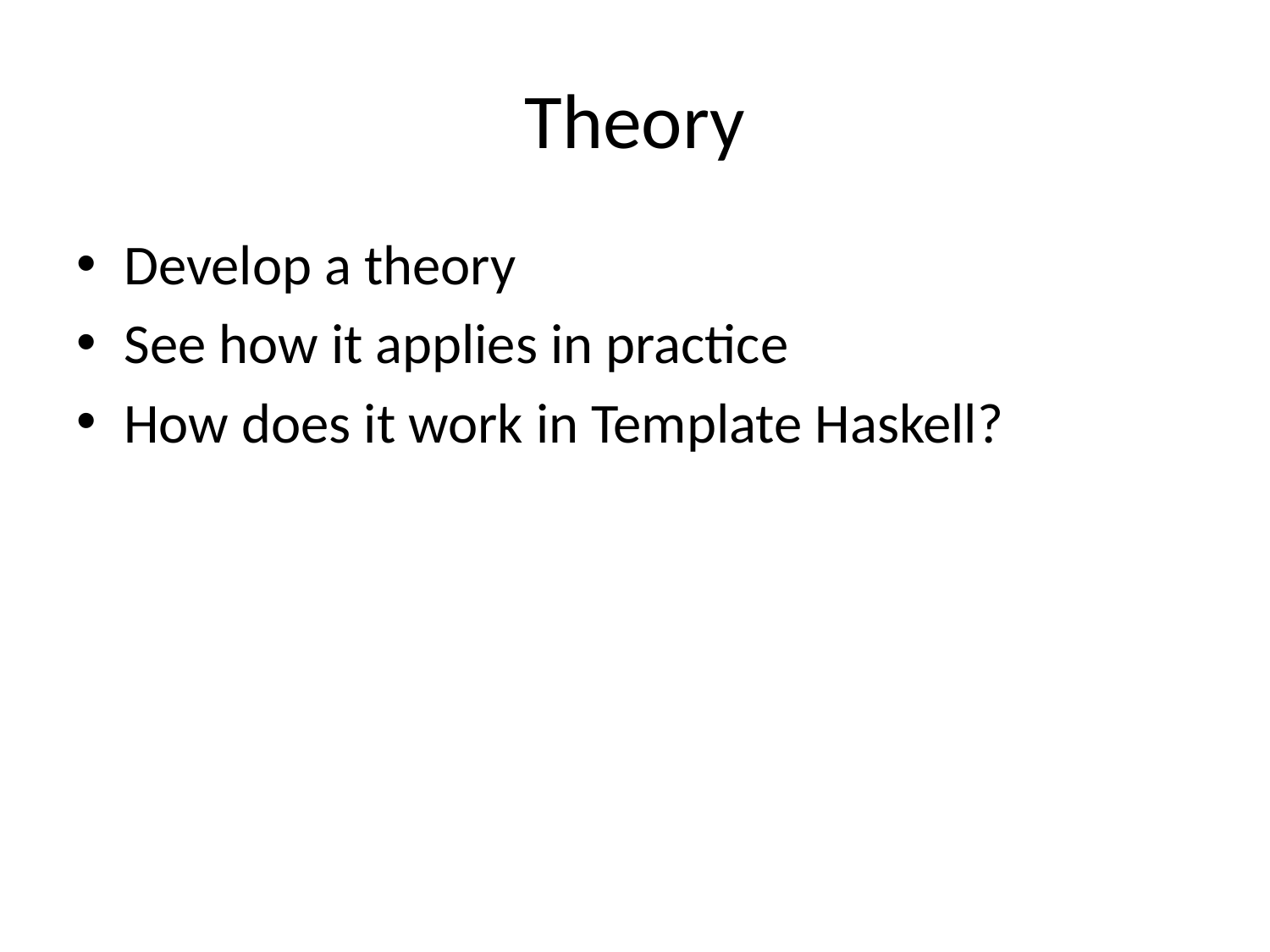

# Theory
Develop a theory
See how it applies in practice
How does it work in Template Haskell?